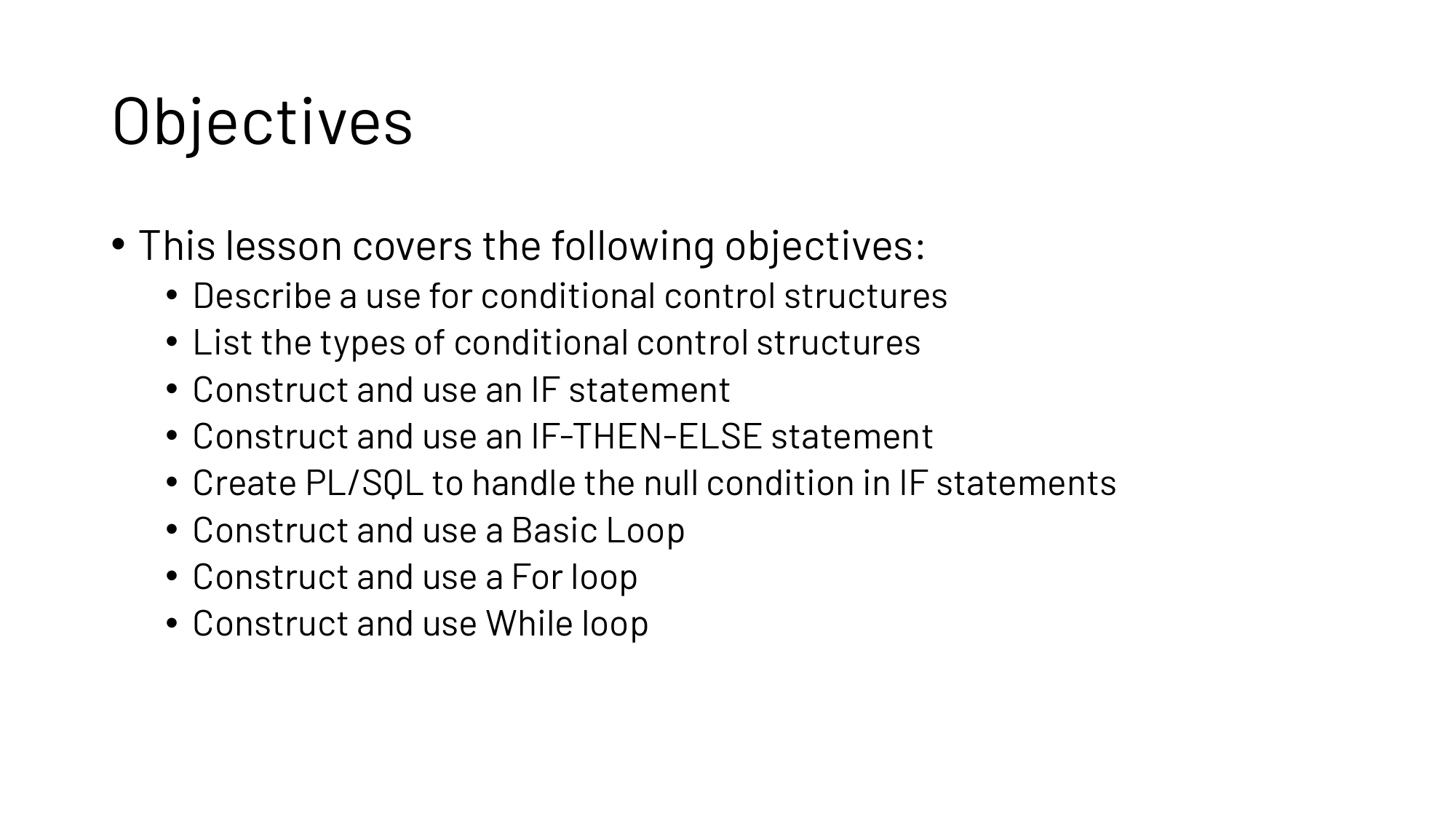

# Objectives
This lesson covers the following objectives:
Describe a use for conditional control structures
List the types of conditional control structures
Construct and use an IF statement
Construct and use an IF-THEN-ELSE statement
Create PL/SQL to handle the null condition in IF statements
Construct and use a Basic Loop
Construct and use a For loop
Construct and use While loop